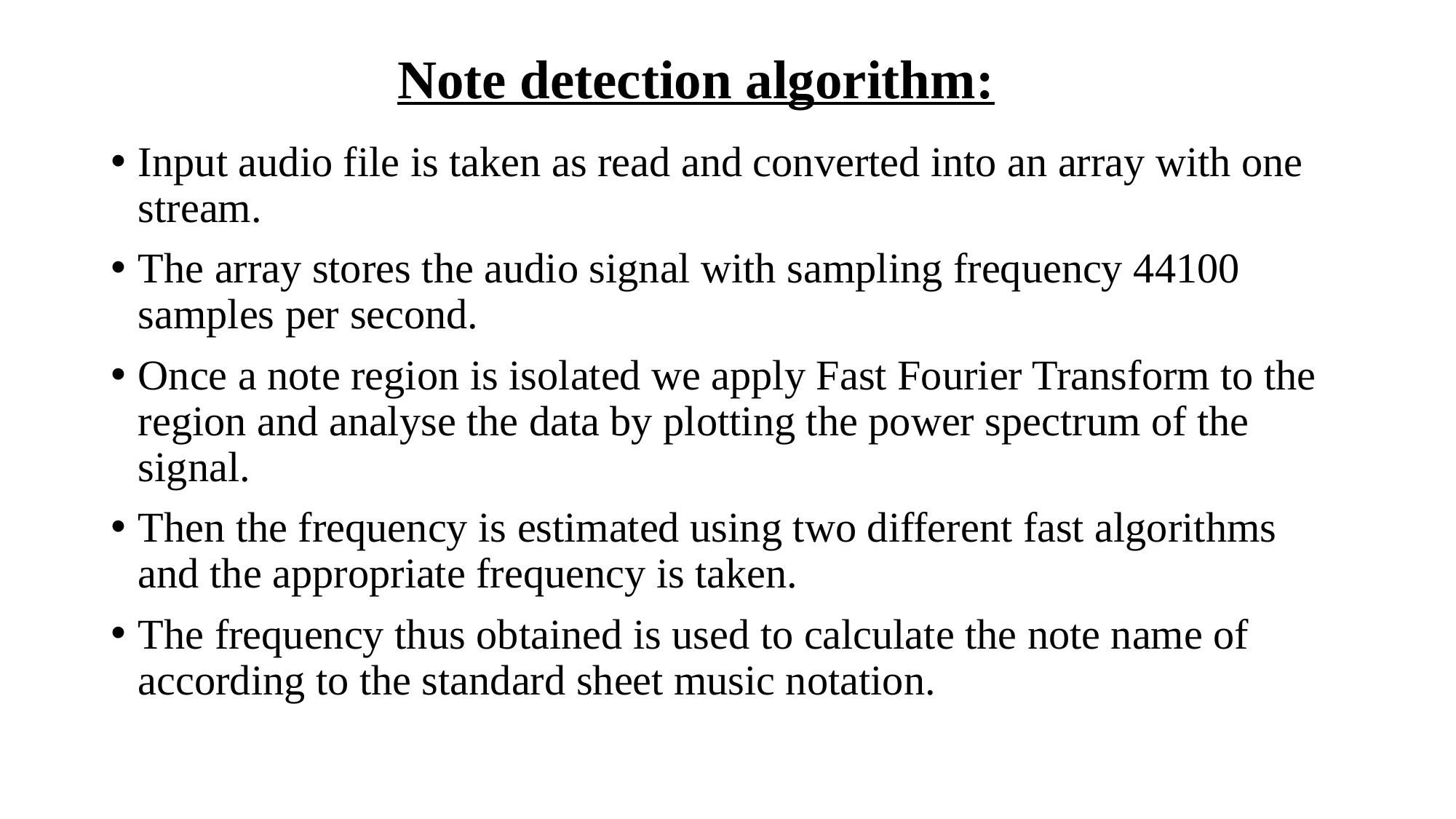

# Note detection algorithm:
Input audio file is taken as read and converted into an array with one stream.
The array stores the audio signal with sampling frequency 44100 samples per second.
Once a note region is isolated we apply Fast Fourier Transform to the region and analyse the data by plotting the power spectrum of the signal.
Then the frequency is estimated using two different fast algorithms and the appropriate frequency is taken.
The frequency thus obtained is used to calculate the note name of according to the standard sheet music notation.